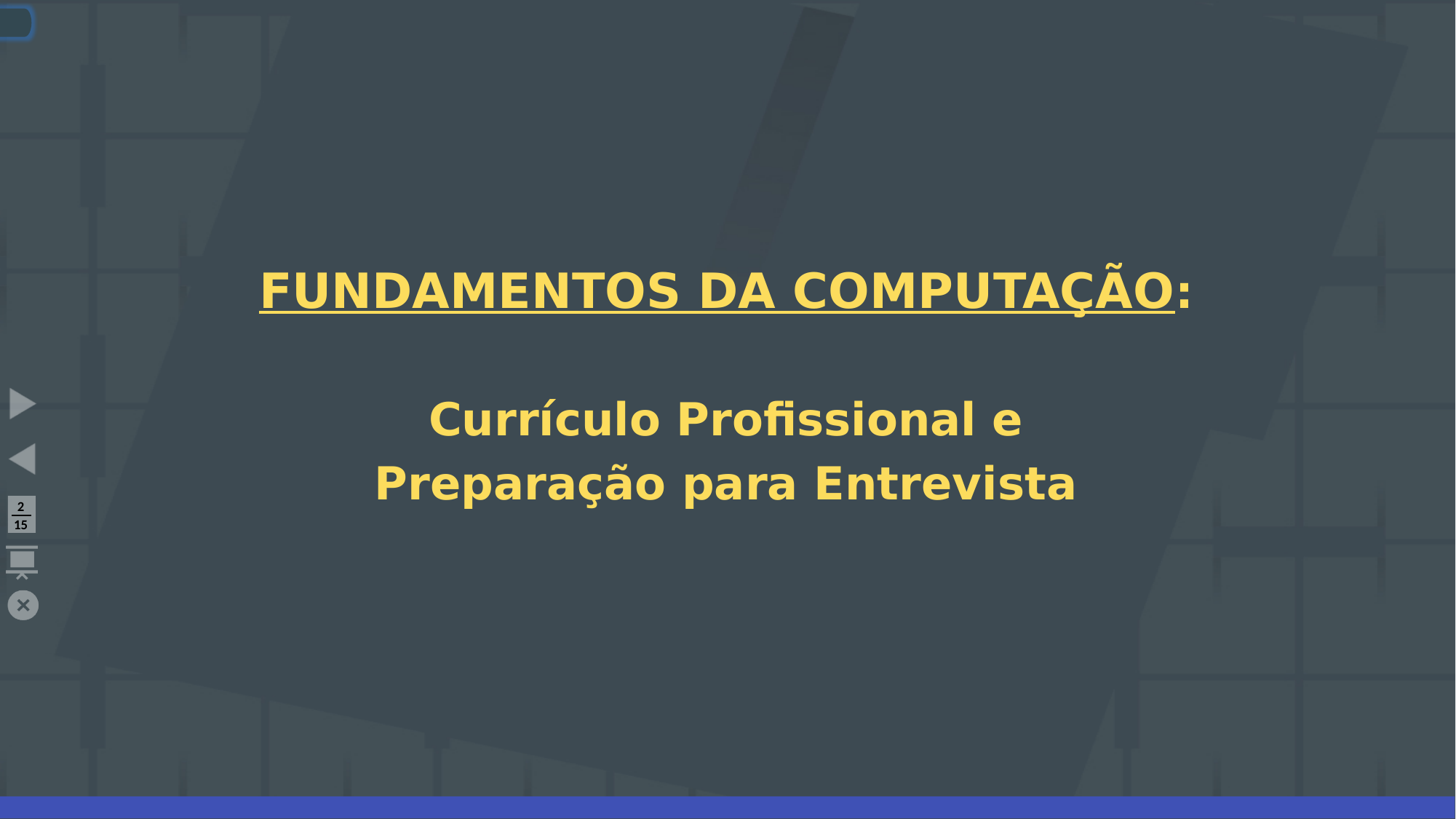

# FUNDAMENTOS DA COMPUTAÇÃO: Currículo Profissional e Preparação para Entrevista